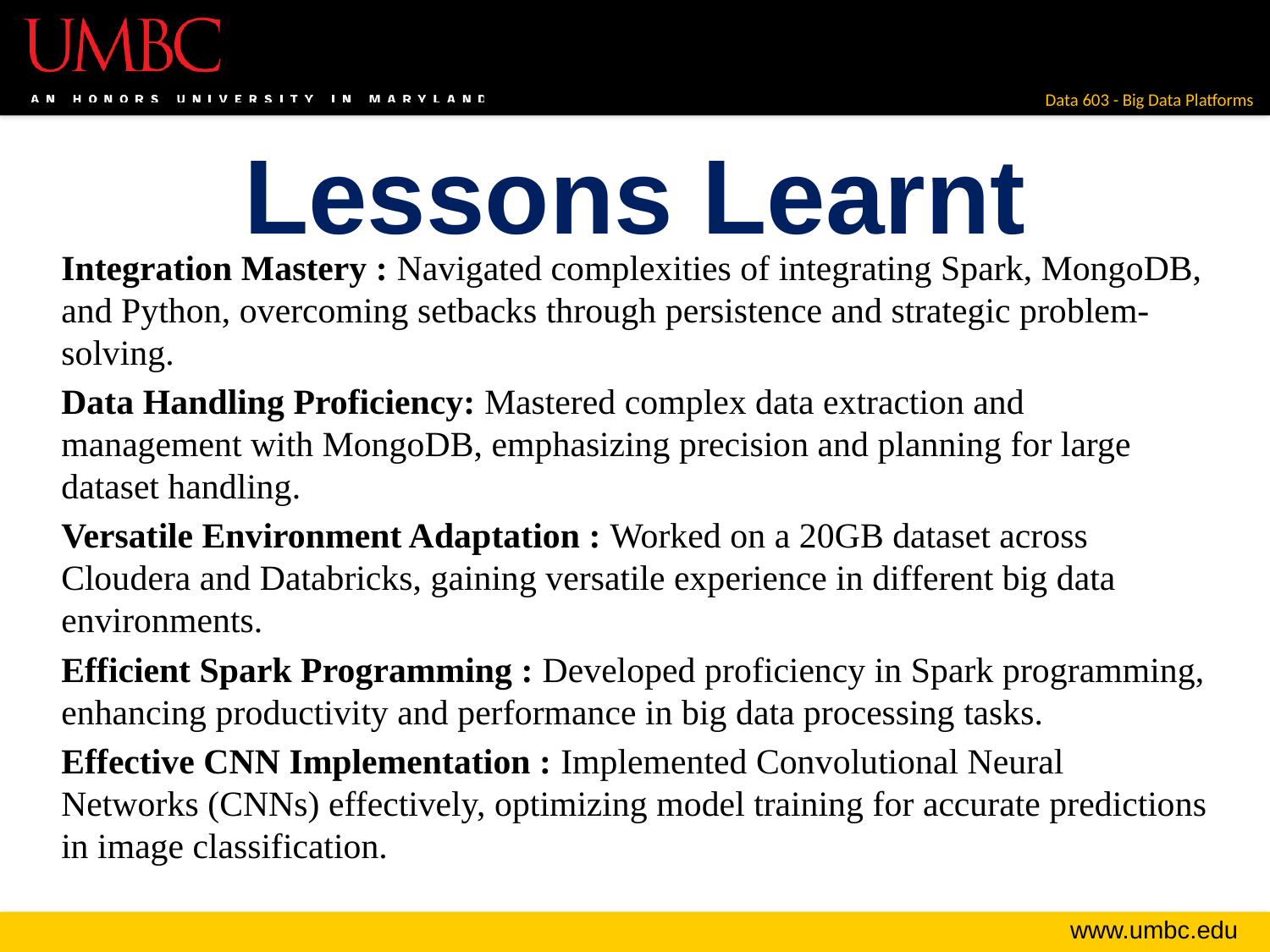

# Lessons Learnt
Integration Mastery : Navigated complexities of integrating Spark, MongoDB, and Python, overcoming setbacks through persistence and strategic problem-solving.
Data Handling Proficiency: Mastered complex data extraction and management with MongoDB, emphasizing precision and planning for large dataset handling.
Versatile Environment Adaptation : Worked on a 20GB dataset across Cloudera and Databricks, gaining versatile experience in different big data environments.
Efficient Spark Programming : Developed proficiency in Spark programming, enhancing productivity and performance in big data processing tasks.
Effective CNN Implementation : Implemented Convolutional Neural Networks (CNNs) effectively, optimizing model training for accurate predictions in image classification.